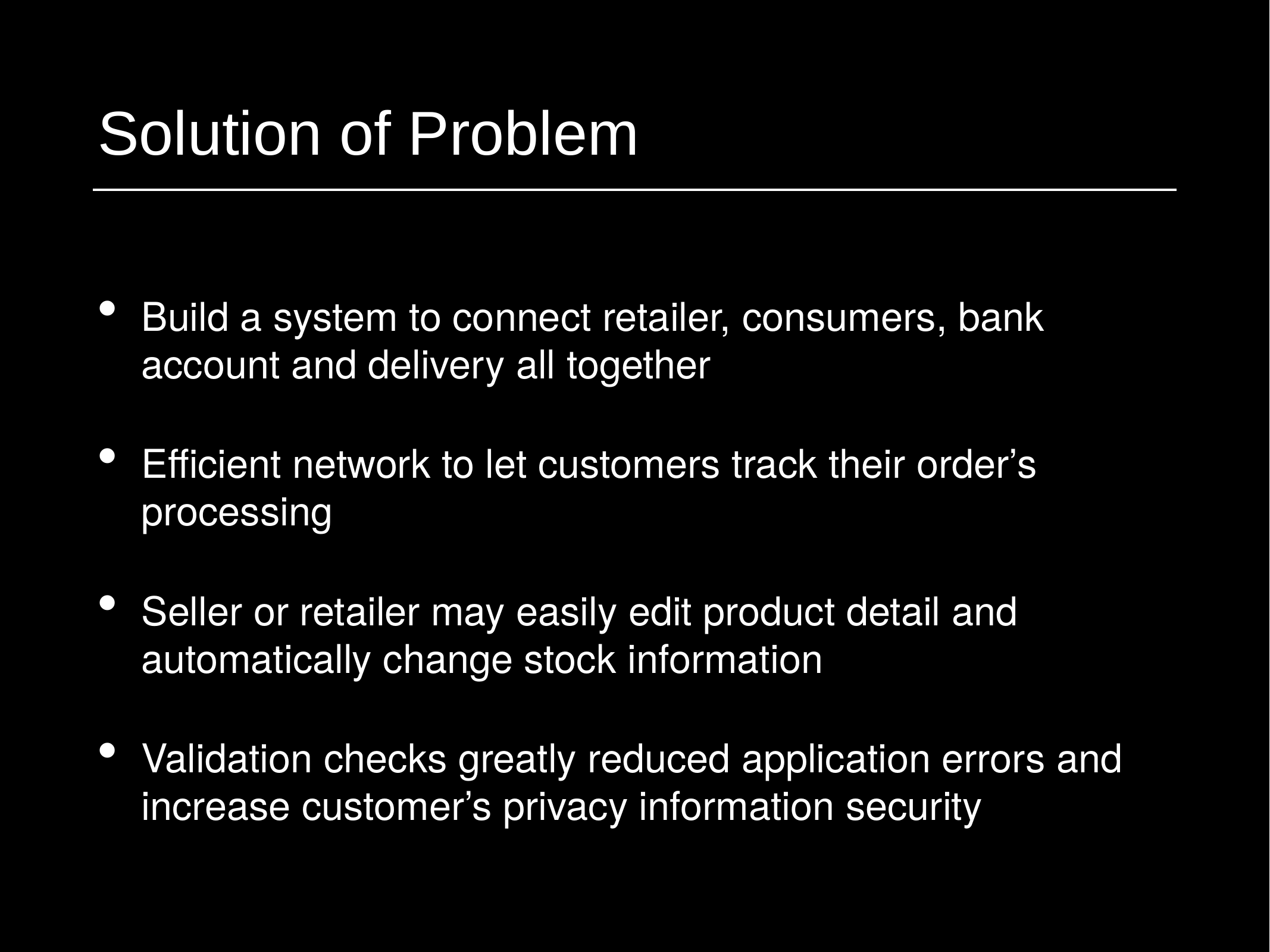

# Solution of Problem

Build a system to connect retailer, consumers, bank account and delivery all together
Efficient network to let customers track their order’s processing
Seller or retailer may easily edit product detail and  automatically change stock information
Validation checks greatly reduced application errors and increase customer’s privacy information security